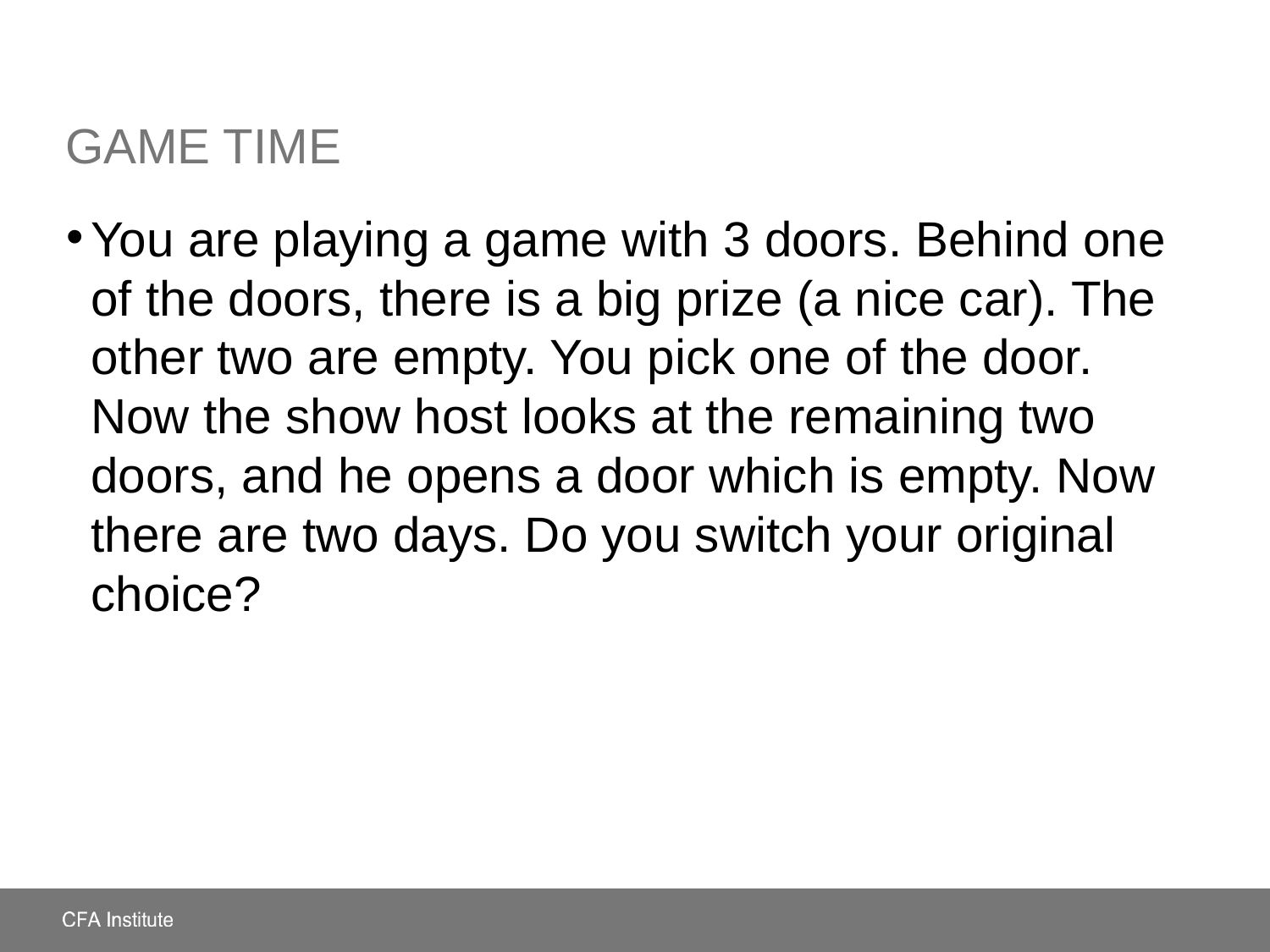

# Game Time
You are playing a game with 3 doors. Behind one of the doors, there is a big prize (a nice car). The other two are empty. You pick one of the door. Now the show host looks at the remaining two doors, and he opens a door which is empty. Now there are two days. Do you switch your original choice?